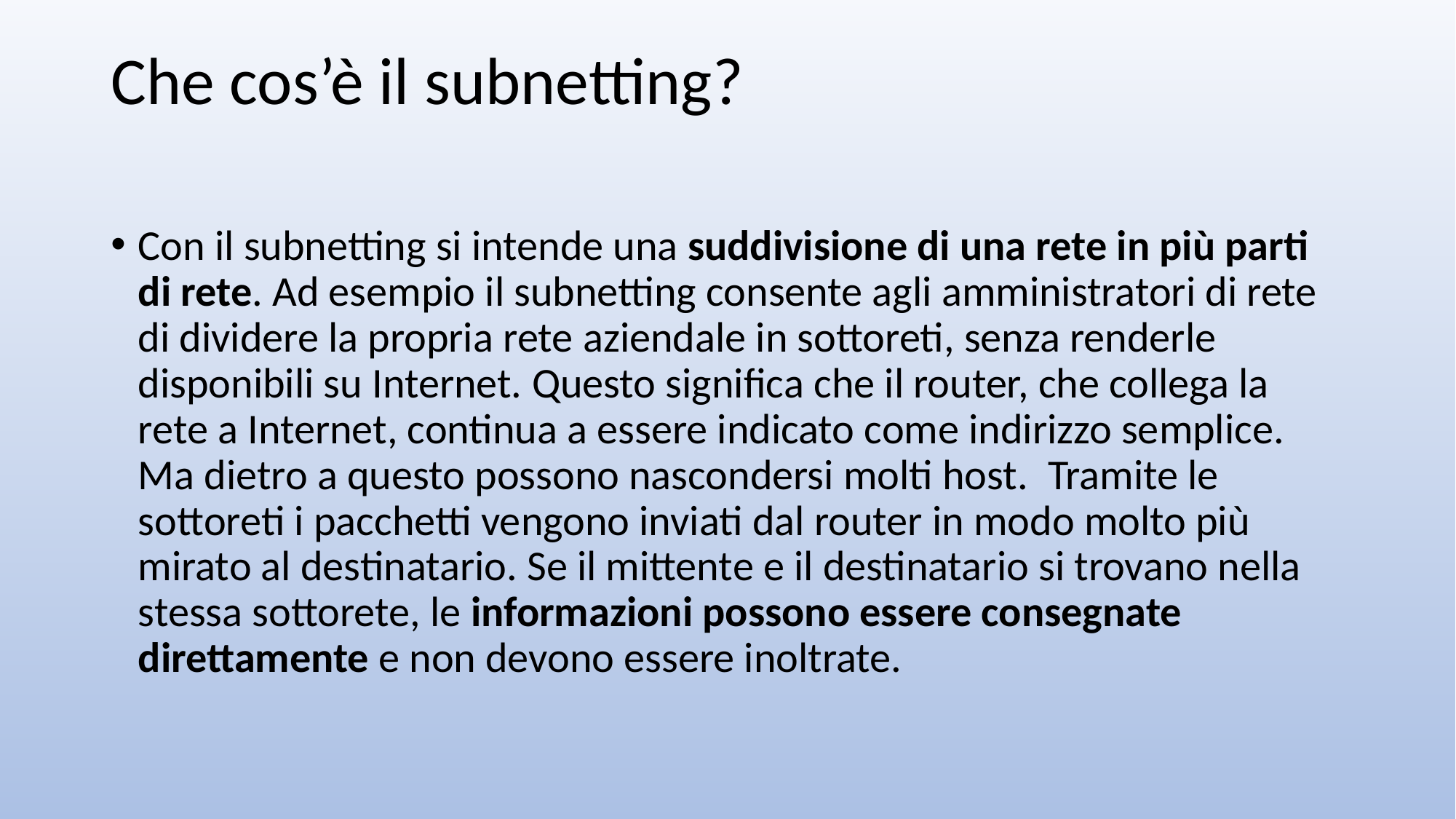

# Che cos’è il subnetting?
Con il subnetting si intende una suddivisione di una rete in più parti di rete. Ad esempio il subnetting consente agli amministratori di rete di dividere la propria rete aziendale in sottoreti, senza renderle disponibili su Internet. Questo significa che il router, che collega la rete a Internet, continua a essere indicato come indirizzo semplice. Ma dietro a questo possono nascondersi molti host.  Tramite le sottoreti i pacchetti vengono inviati dal router in modo molto più mirato al destinatario. Se il mittente e il destinatario si trovano nella stessa sottorete, le informazioni possono essere consegnate direttamente e non devono essere inoltrate.